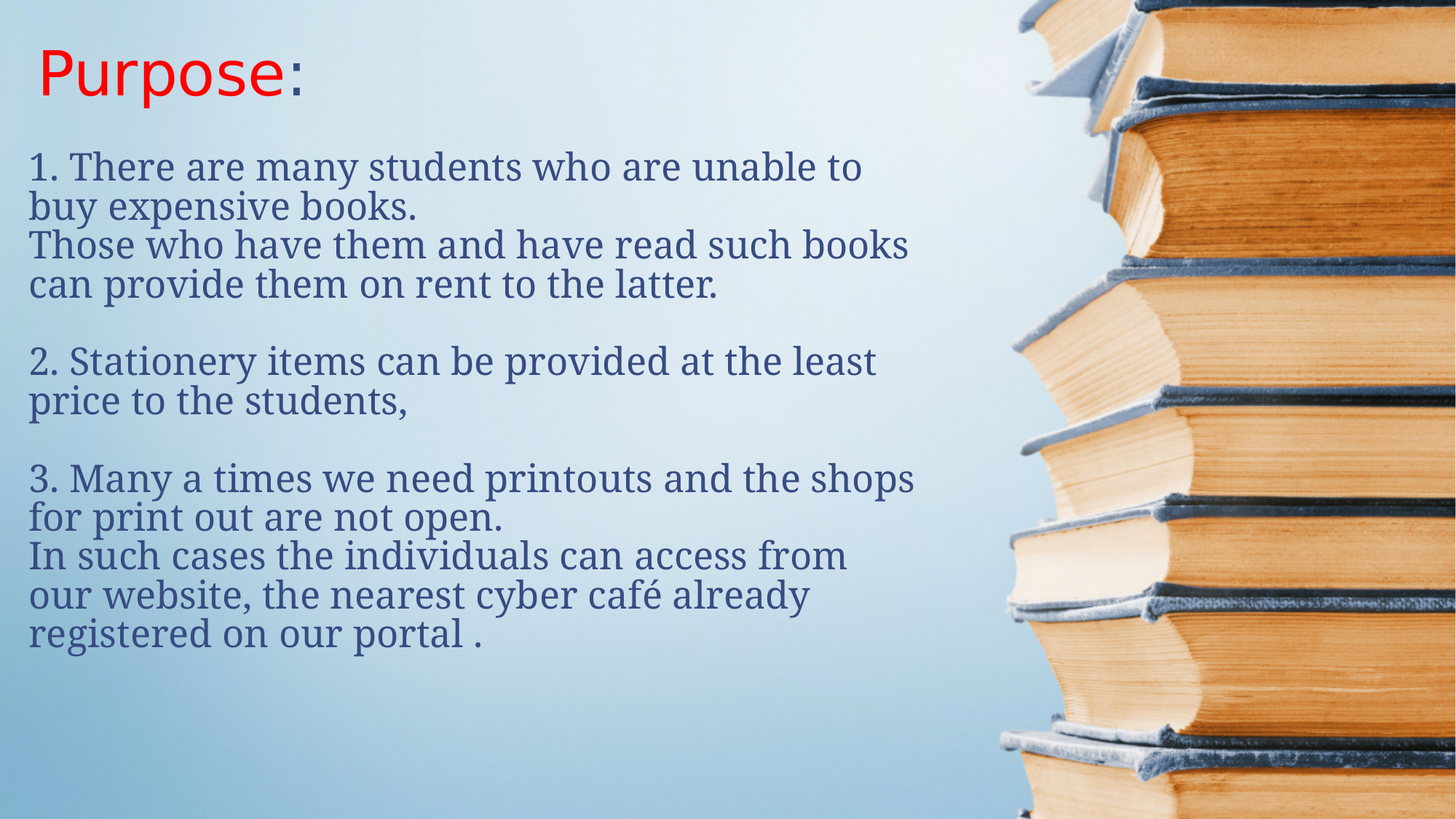

Purpose:
# 1. There are many students who are unable to buy expensive books. Those who have them and have read such books can provide them on rent to the latter. 2. Stationery items can be provided at the least price to the students, 3. Many a times we need printouts and the shops for print out are not open. In such cases the individuals can access from our website, the nearest cyber café already registered on our portal .